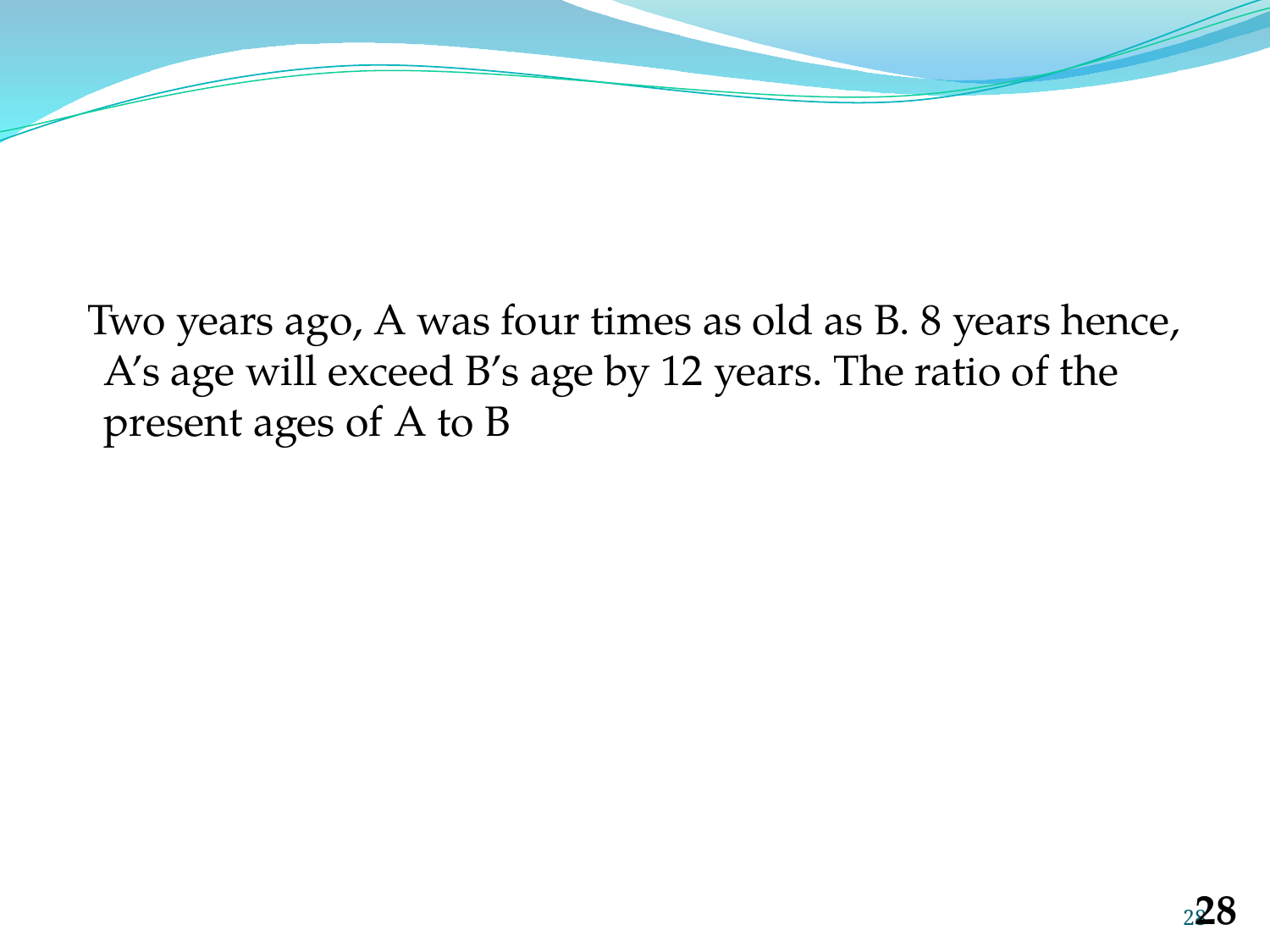

Two years ago, A was four times as old as B. 8 years hence, A’s age will exceed B’s age by 12 years. The ratio of the present ages of A to B
28
28